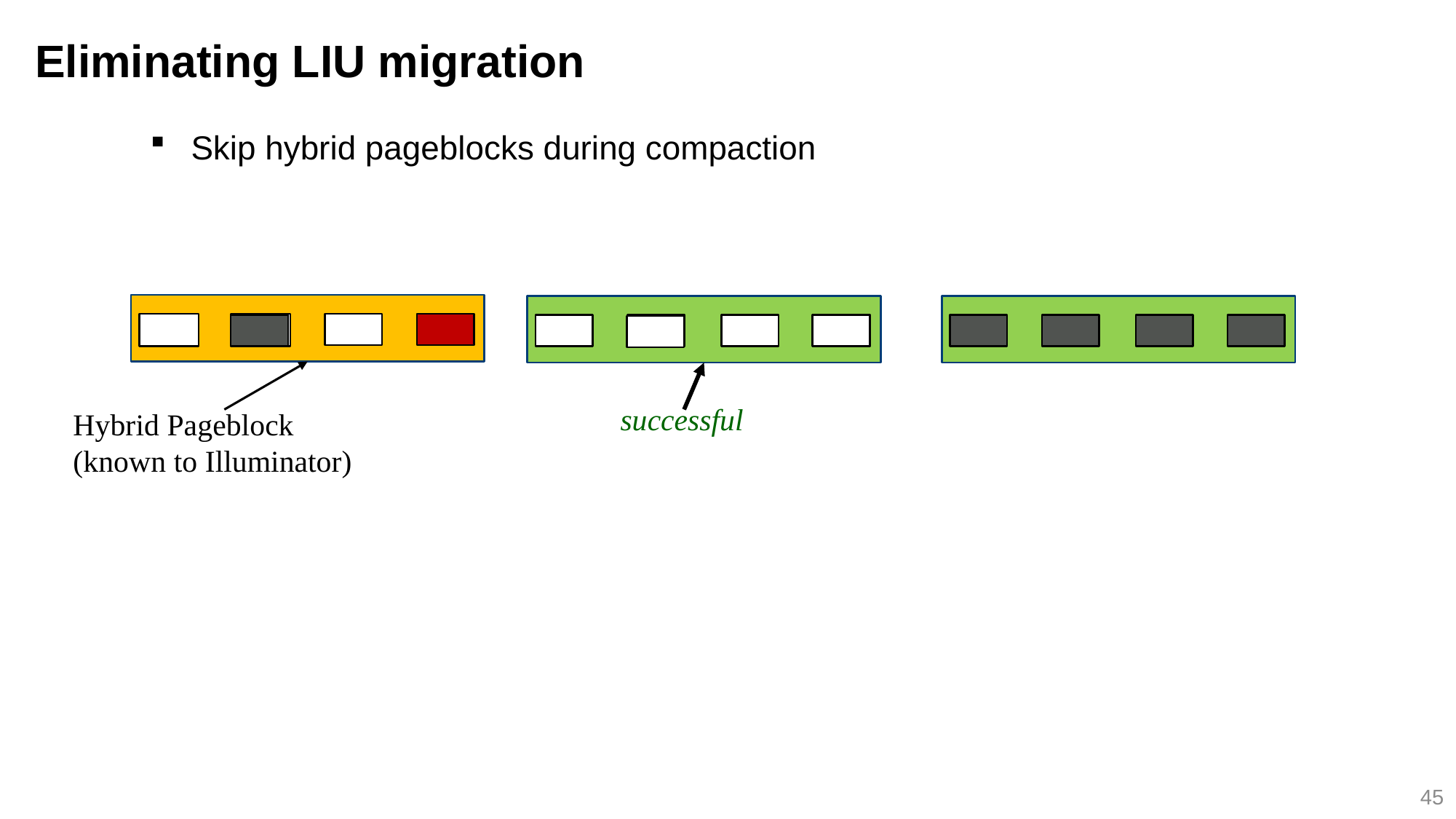

Eliminating LIU migration
Skip hybrid pageblocks during compaction

successful
Hybrid Pageblock
(known to Illuminator)
45